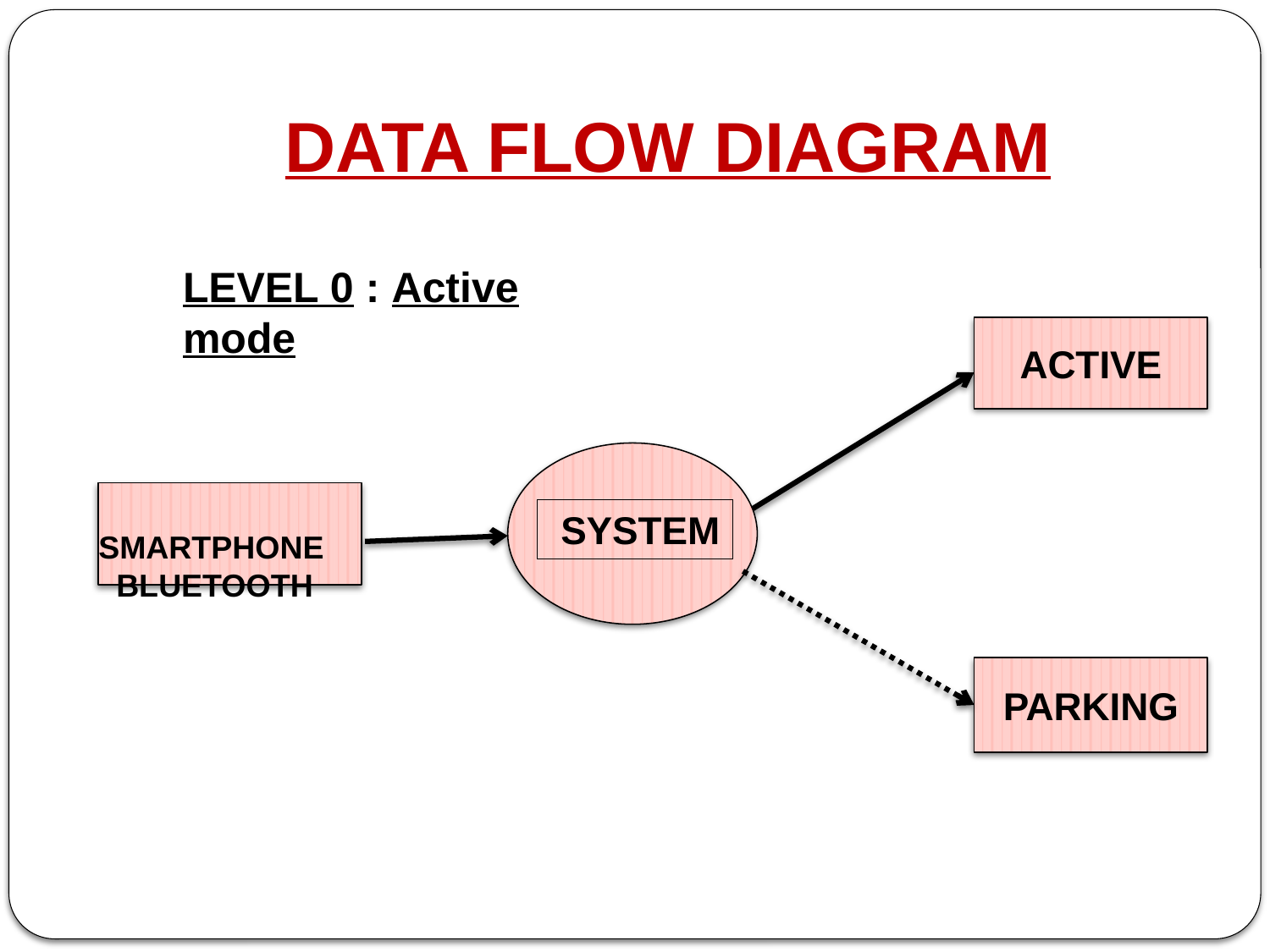

# DATA FLOW DIAGRAM
LEVEL 0 : Active mode
ACTIVE

  SMARTPHONE
  BLUETOOTH

 SYSTEM
PARKING